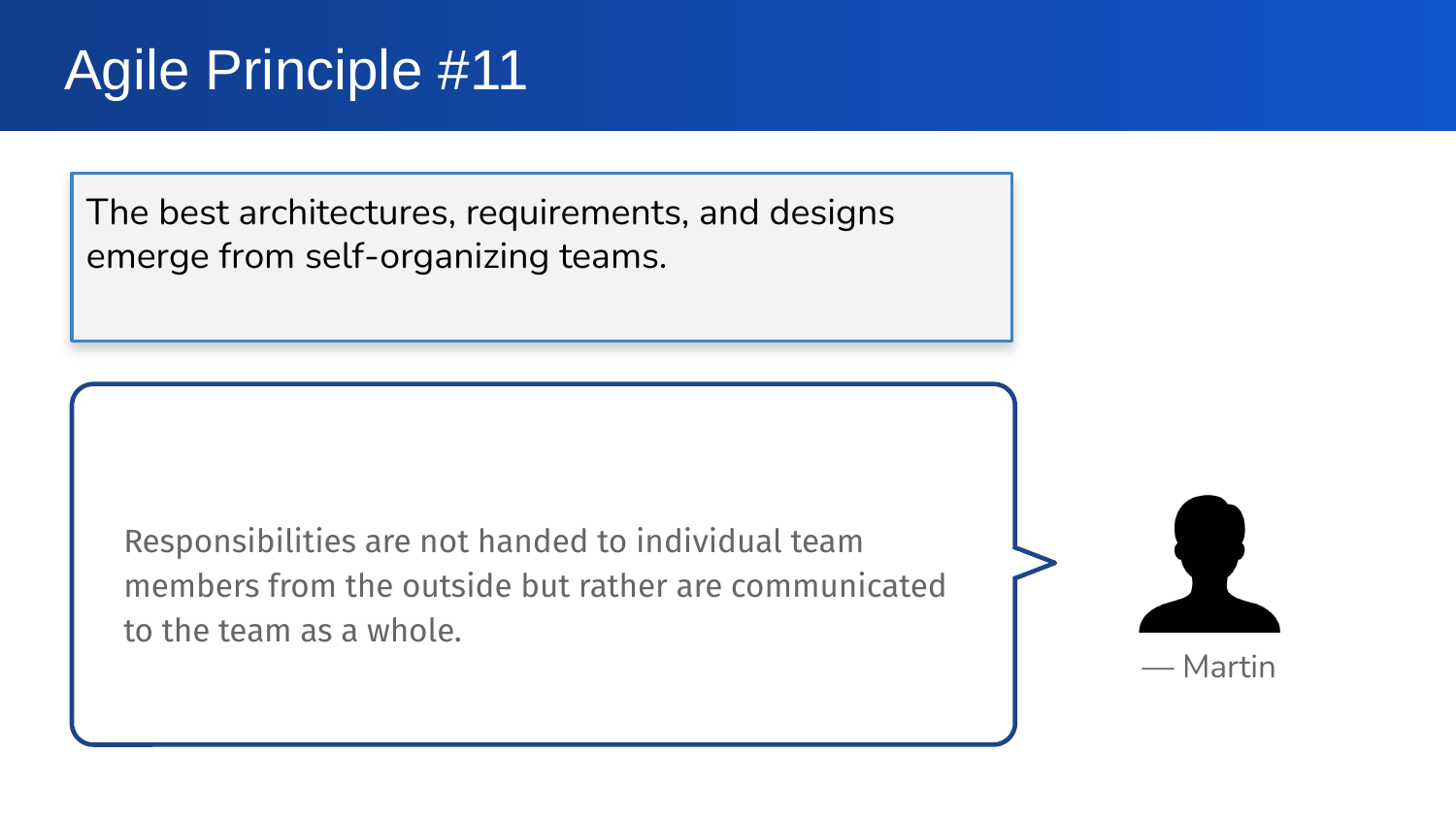

# Agile Principle #11
The best architectures, requirements, and designs emerge from self-organizing teams.

Responsibilities are not handed to individual team members from the outside but rather are communicated to the team as a whole.
— Martin